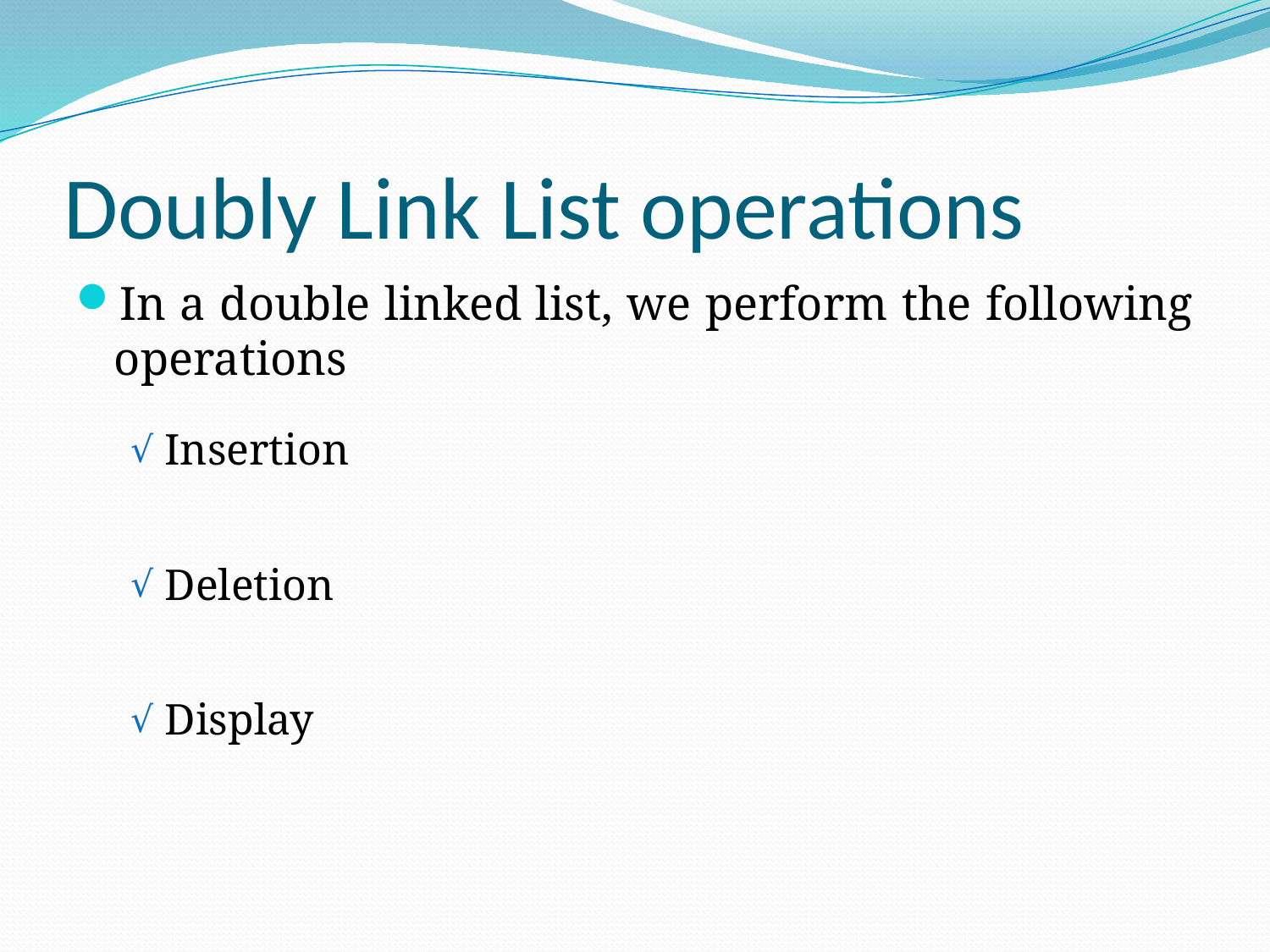

# Doubly Link List operations
In a double linked list, we perform the following operations

Insertion

Deletion

Display